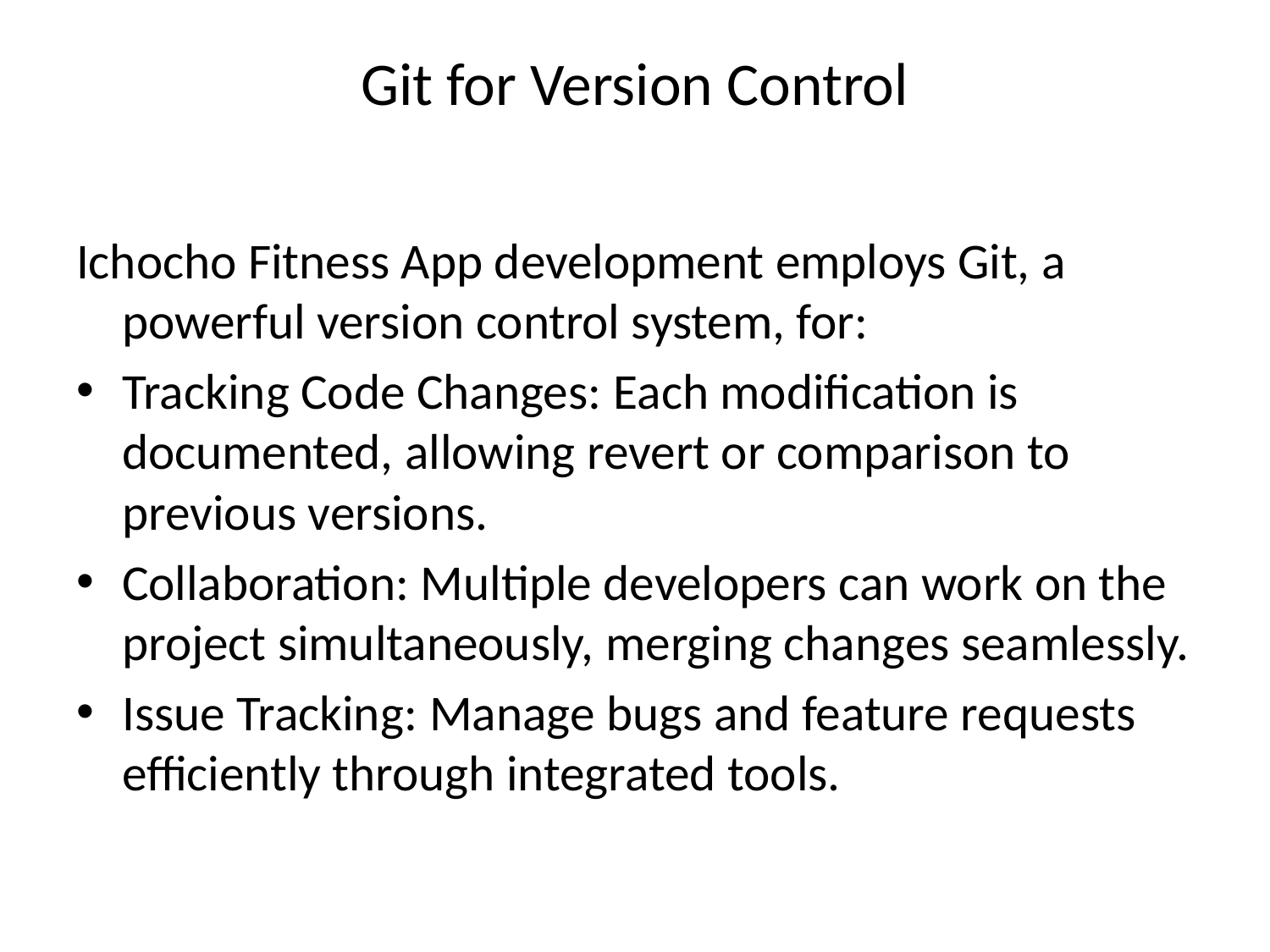

# Git for Version Control
Ichocho Fitness App development employs Git, a powerful version control system, for:
Tracking Code Changes: Each modification is documented, allowing revert or comparison to previous versions.
Collaboration: Multiple developers can work on the project simultaneously, merging changes seamlessly.
Issue Tracking: Manage bugs and feature requests efficiently through integrated tools.